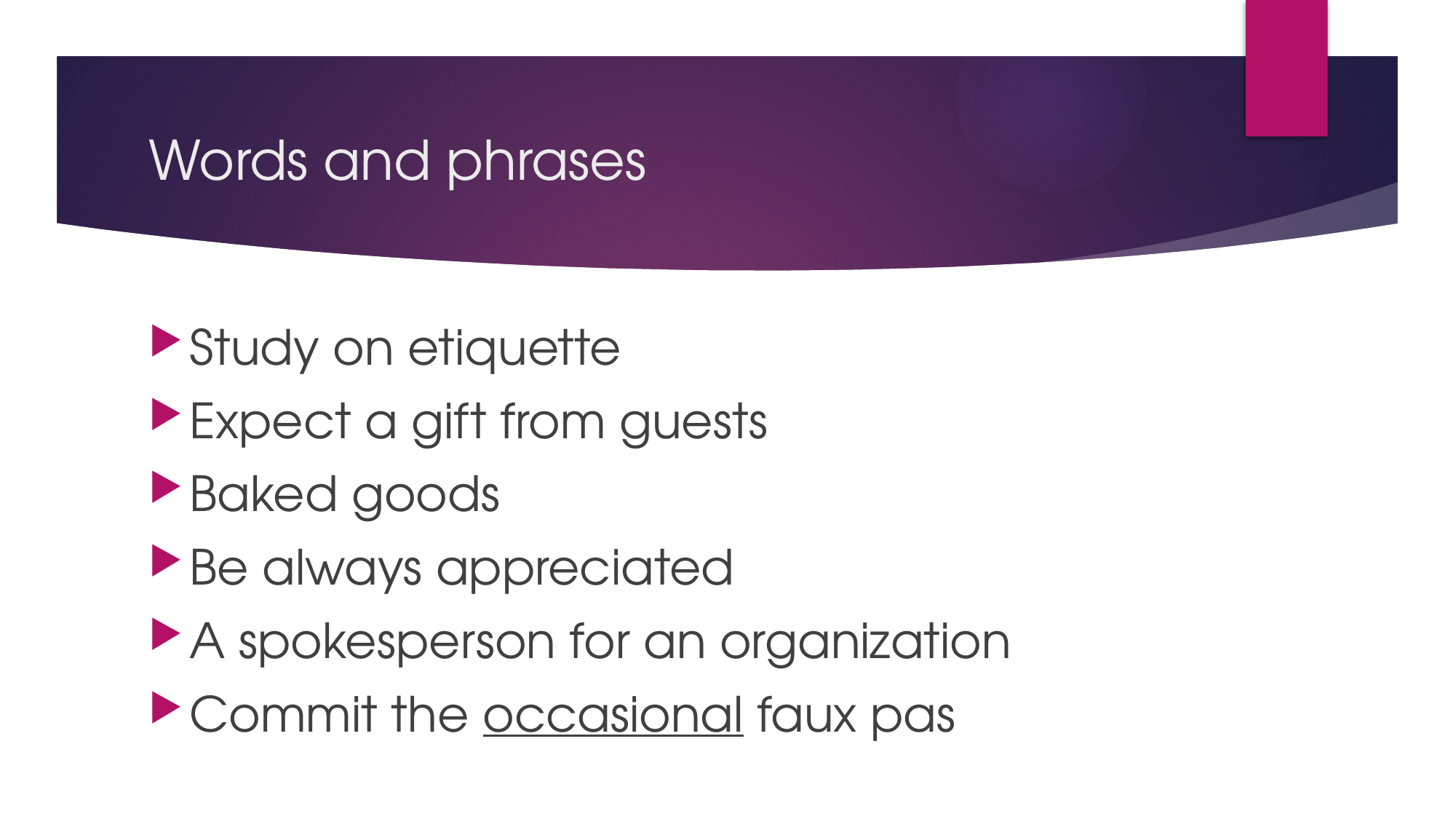

# Words and phrases
Study on etiquette
Expect a gift from guests
Baked goods
Be always appreciated
A spokesperson for an organization
Commit the occasional faux pas